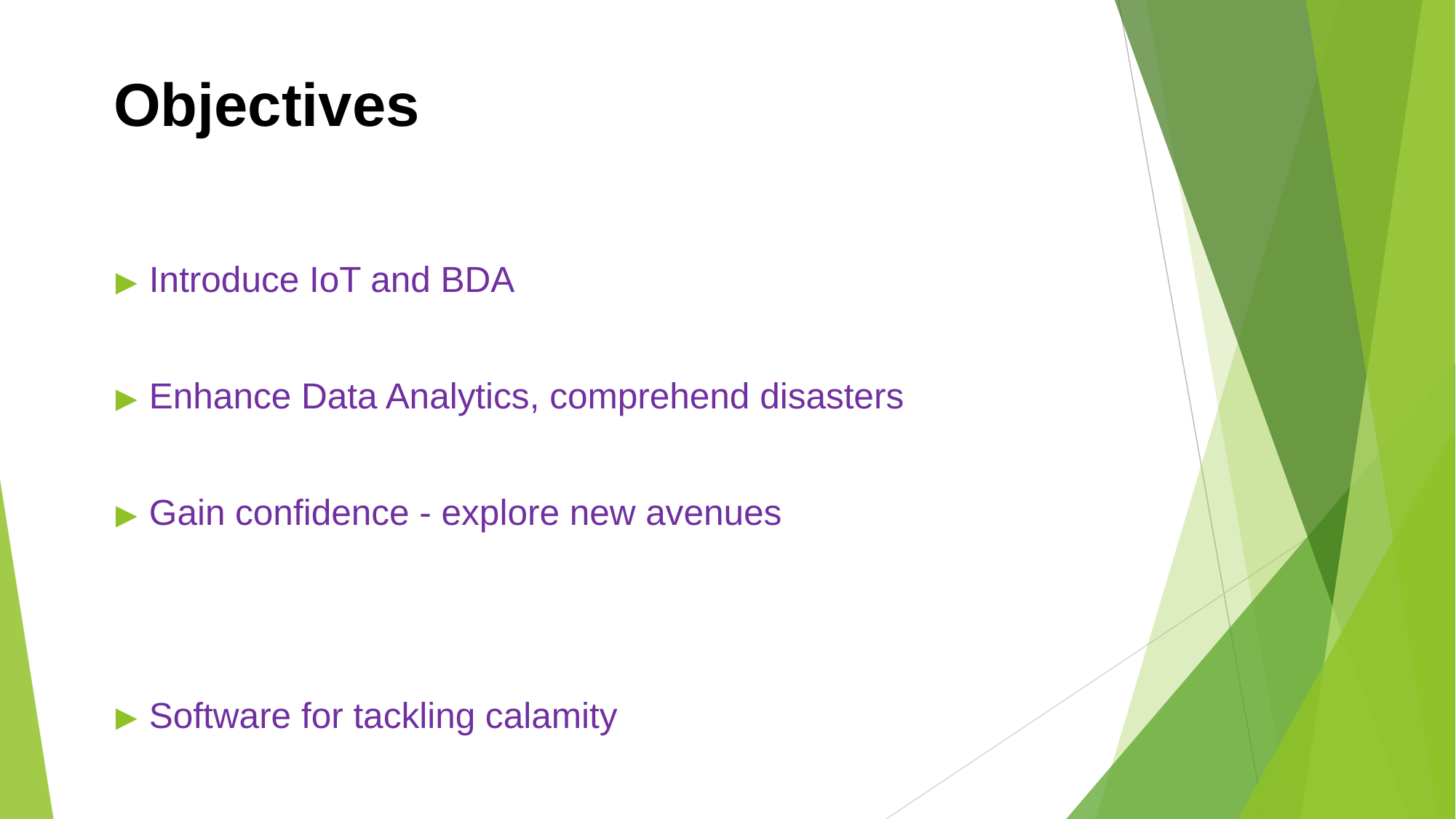

# Objectives
Introduce IoT and BDA

Enhance Data Analytics, comprehend disasters

Gain confidence - explore new avenues

Software for tackling calamity